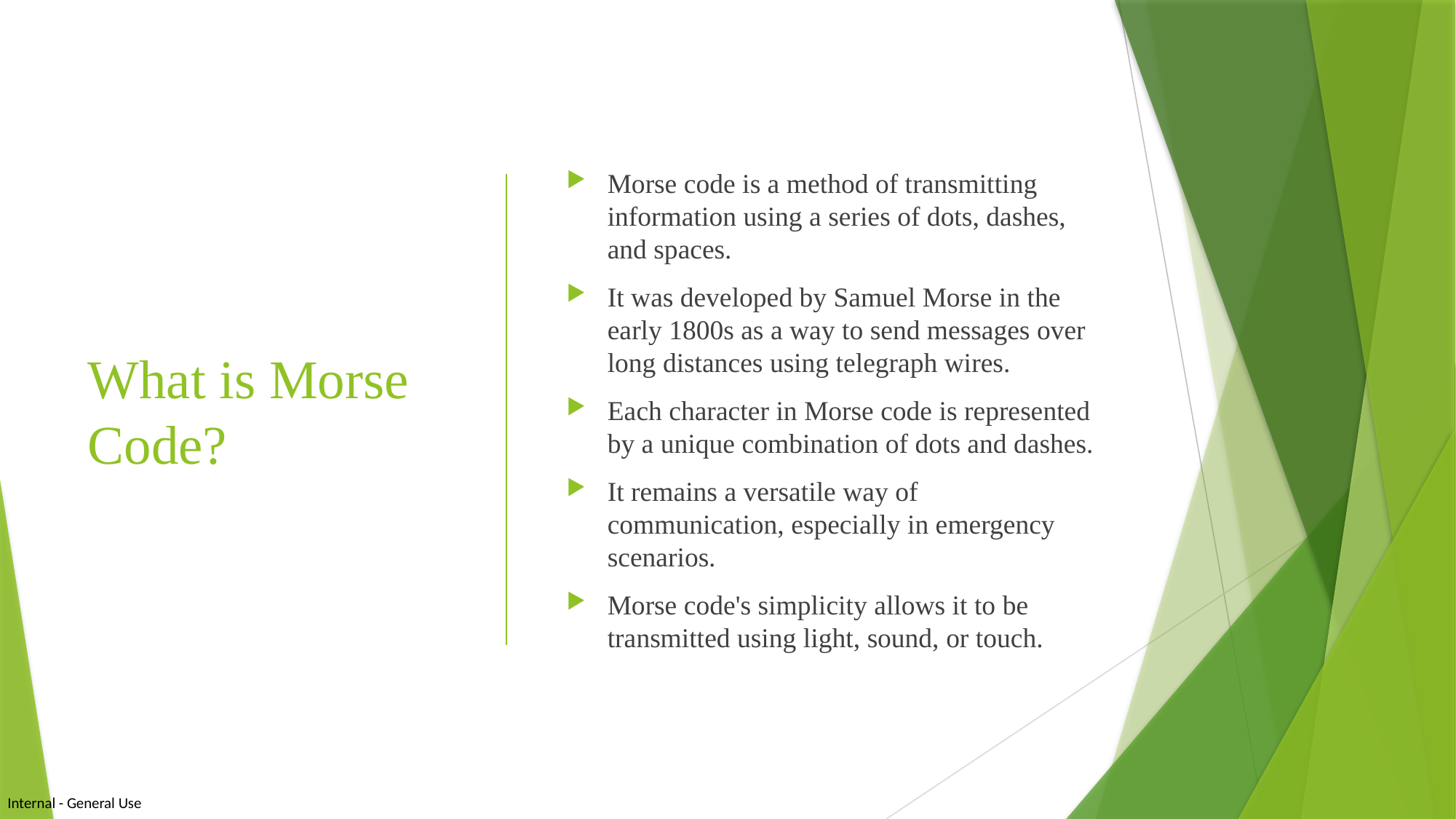

# What is Morse Code?
Morse code is a method of transmitting information using a series of dots, dashes, and spaces.
It was developed by Samuel Morse in the early 1800s as a way to send messages over long distances using telegraph wires.
Each character in Morse code is represented by a unique combination of dots and dashes.
It remains a versatile way of communication, especially in emergency scenarios.
Morse code's simplicity allows it to be transmitted using light, sound, or touch.